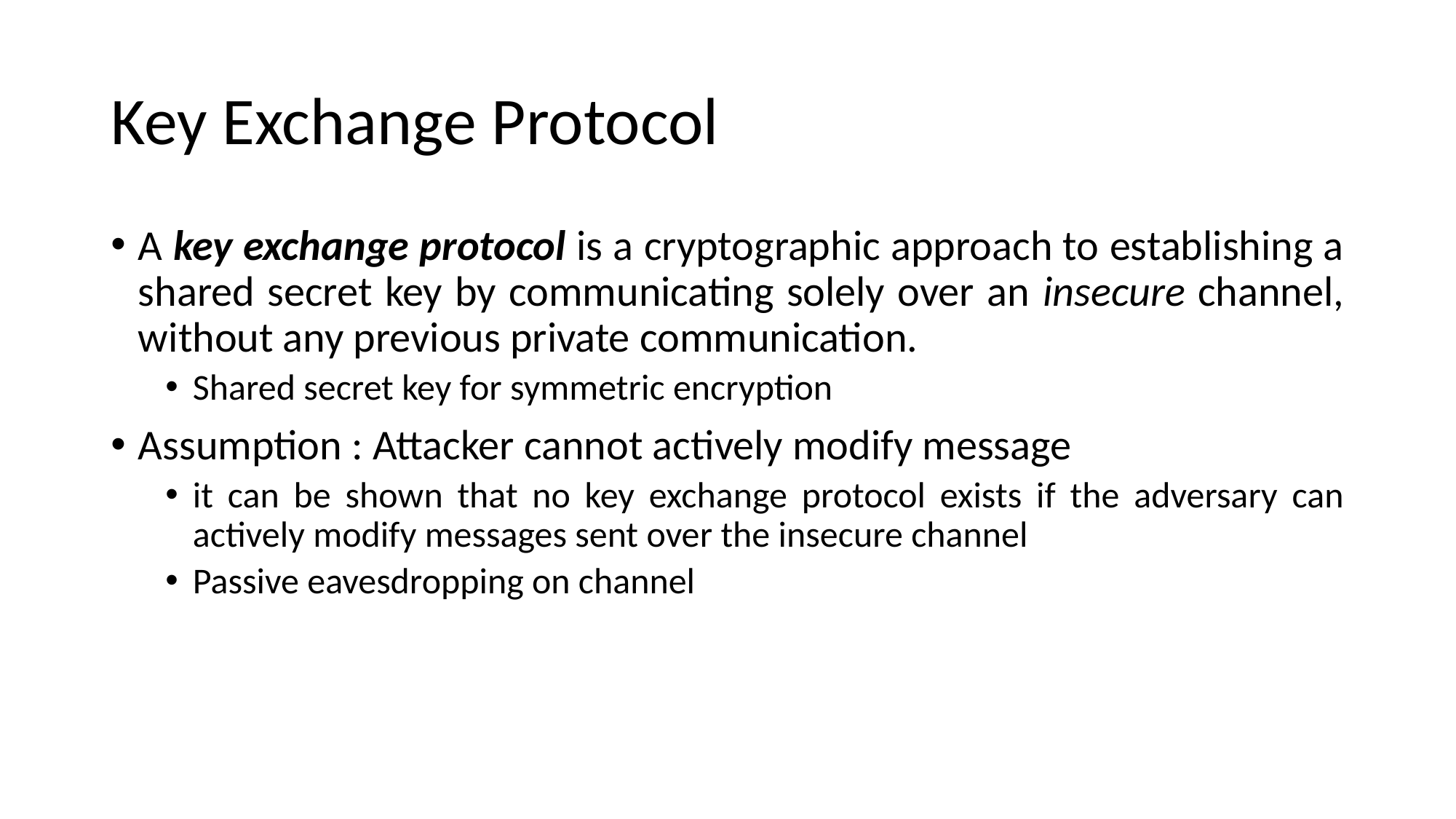

# Key Exchange Protocol
A key exchange protocol is a cryptographic approach to establishing a shared secret key by communicating solely over an insecure channel, without any previous private communication.
Shared secret key for symmetric encryption
Assumption : Attacker cannot actively modify message
it can be shown that no key exchange protocol exists if the adversary can actively modify messages sent over the insecure channel
Passive eavesdropping on channel